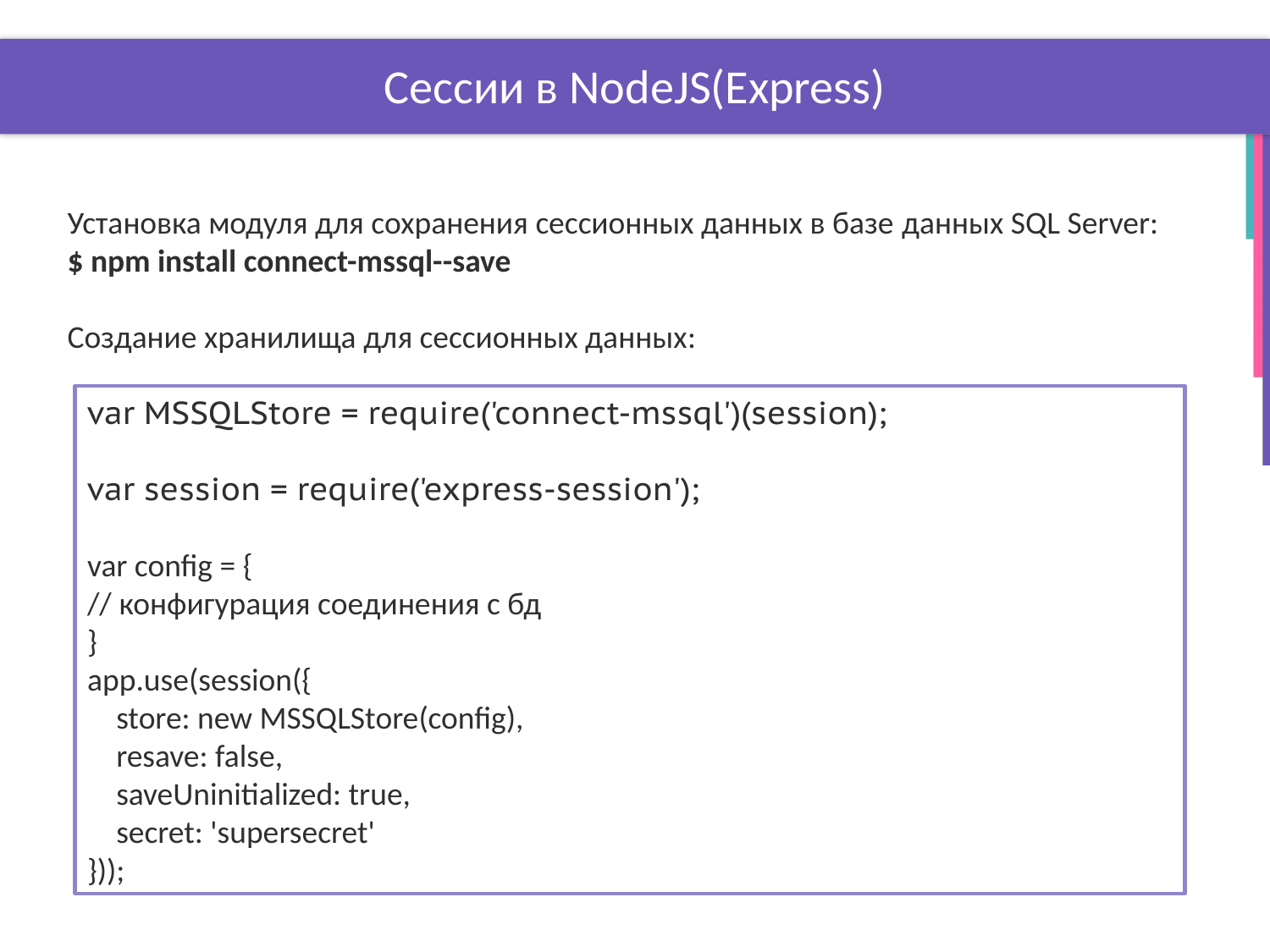

# Сессии в NodeJS(Express)
Установка модуля для сохранения сессионных данных в базе данных SQL Server:  $ npm install connect-mssql--save

Создание хранилища для сессионных данных:

var MSSQLStore = require('connect-mssql')(session);

var session = require('express-session');

var config = {
// конфигурация соединения с бд
}
app.use(session({
    store: new MSSQLStore(config),
    resave: false,
    saveUninitialized: true,
    secret: 'supersecret'
}));